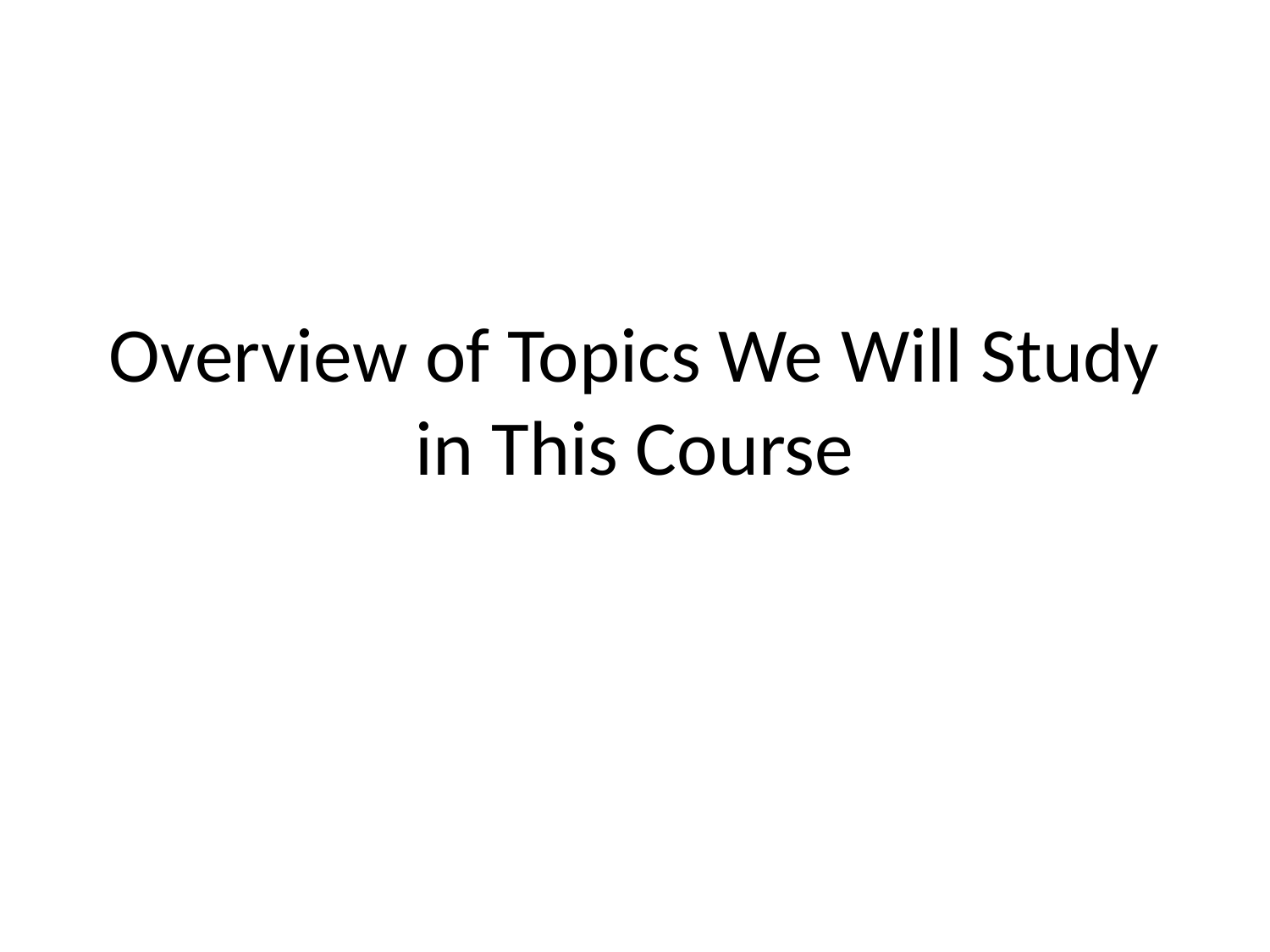

# Overview of Topics We Will Study in This Course